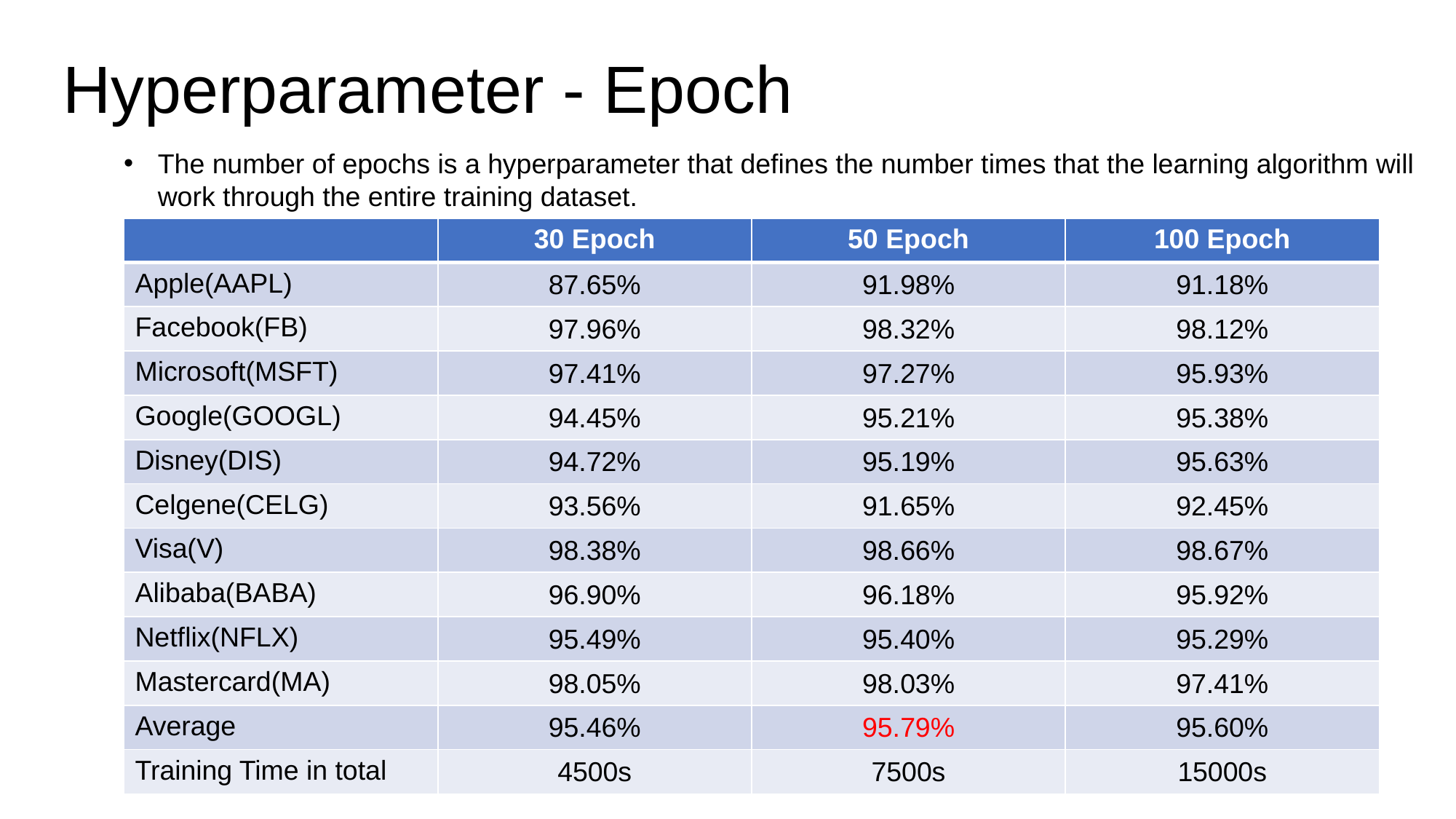

# Hyperparameter - Epoch
The number of epochs is a hyperparameter that defines the number times that the learning algorithm will work through the entire training dataset.
|  | 30 Epoch | 50 Epoch | 100 Epoch |
| --- | --- | --- | --- |
| Apple(AAPL) | 87.65% | 91.98% | 91.18% |
| Facebook(FB) | 97.96% | 98.32% | 98.12% |
| Microsoft(MSFT) | 97.41% | 97.27% | 95.93% |
| Google(GOOGL) | 94.45% | 95.21% | 95.38% |
| Disney(DIS) | 94.72% | 95.19% | 95.63% |
| Celgene(CELG) | 93.56% | 91.65% | 92.45% |
| Visa(V) | 98.38% | 98.66% | 98.67% |
| Alibaba(BABA) | 96.90% | 96.18% | 95.92% |
| Netflix(NFLX) | 95.49% | 95.40% | 95.29% |
| Mastercard(MA) | 98.05% | 98.03% | 97.41% |
| Average | 95.46% | 95.79% | 95.60% |
| Training Time in total | 4500s | 7500s | 15000s |